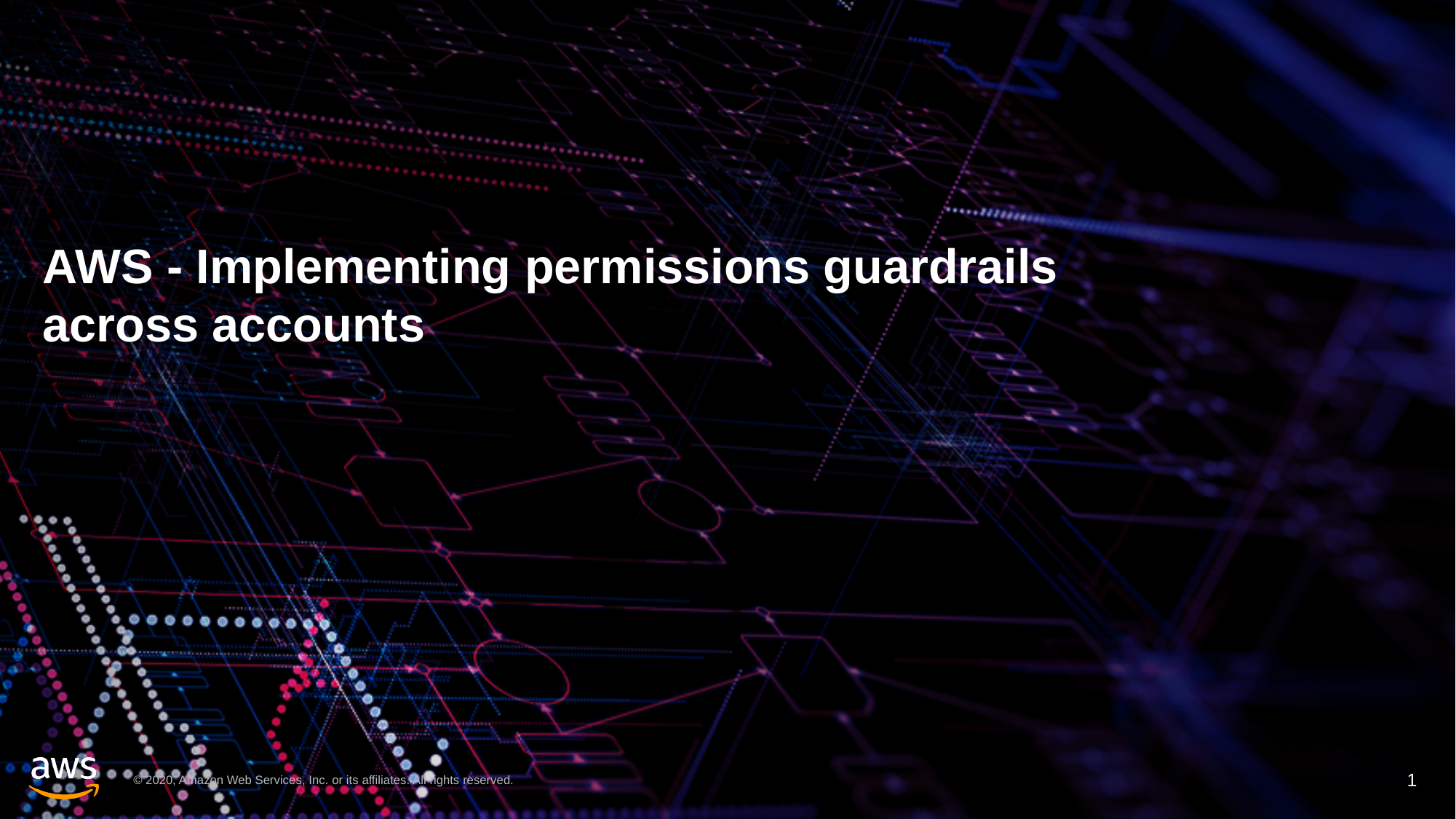

# AWS - Implementing permissions guardrails across accounts
1